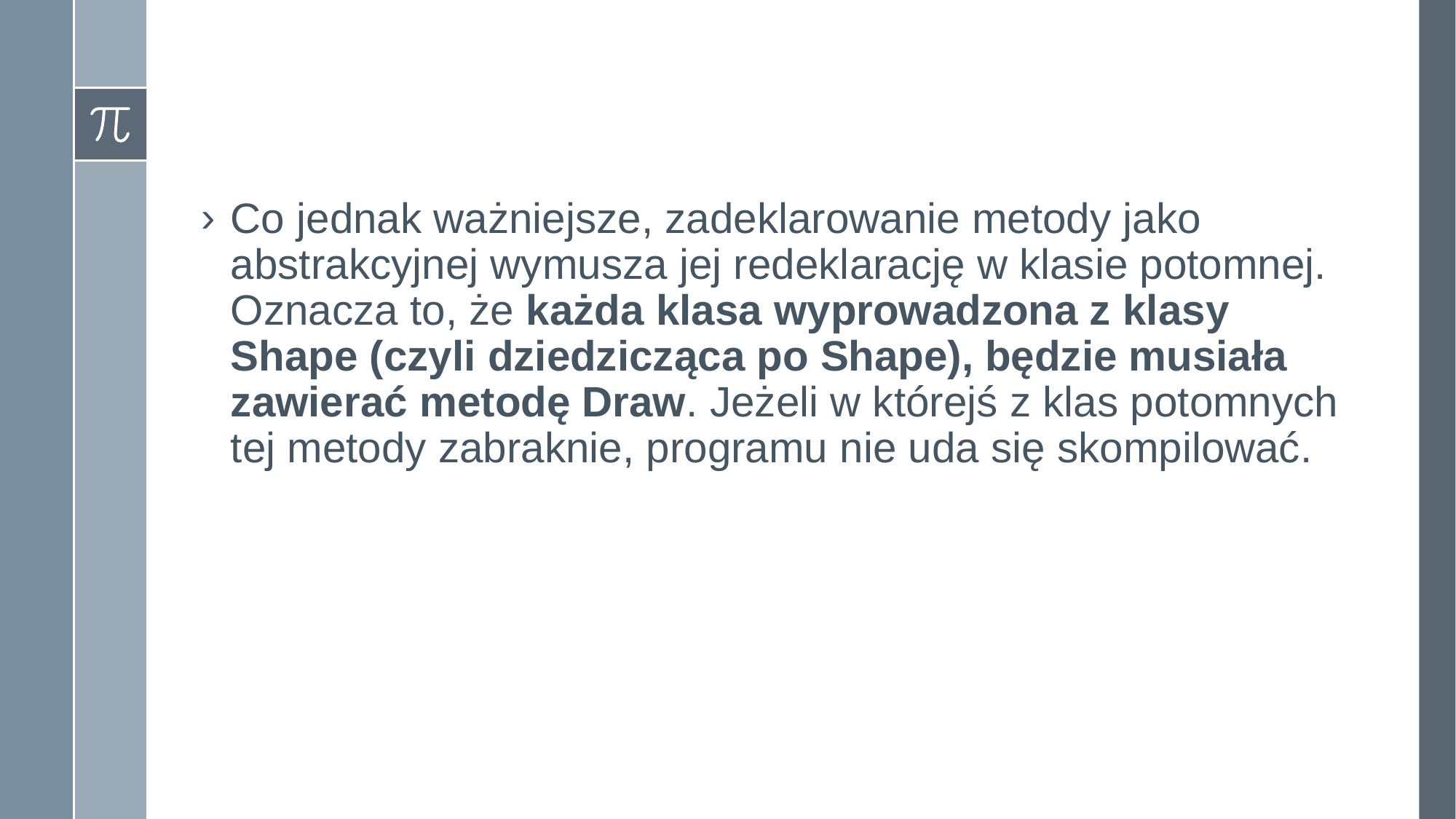

#
Co jednak ważniejsze, zadeklarowanie metody jako abstrakcyjnej wymusza jej redeklarację w klasie potomnej. Oznacza to, że każda klasa wyprowadzona z klasy Shape (czyli dziedzicząca po Shape), będzie musiała zawierać metodę Draw. Jeżeli w którejś z klas potomnych tej metody zabraknie, programu nie uda się skompilować.